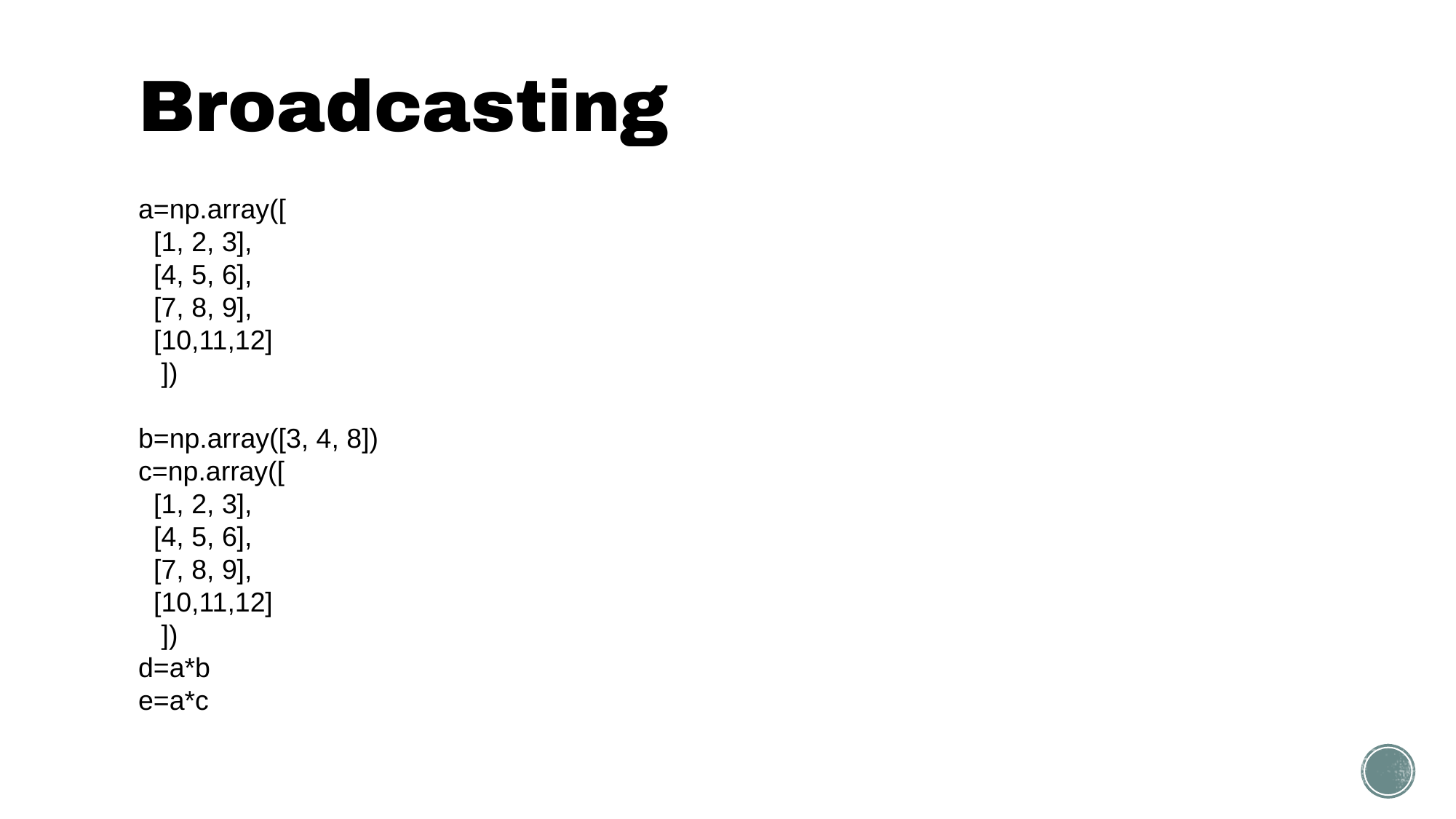

# Broadcasting
a=np.array([
  [1, 2, 3],
  [4, 5, 6],
  [7, 8, 9],
  [10,11,12]
   ])

b=np.array([3, 4, 8])
c=np.array([
  [1, 2, 3],
  [4, 5, 6],
  [7, 8, 9],
  [10,11,12]
   ])
d=a*b
e=a*c